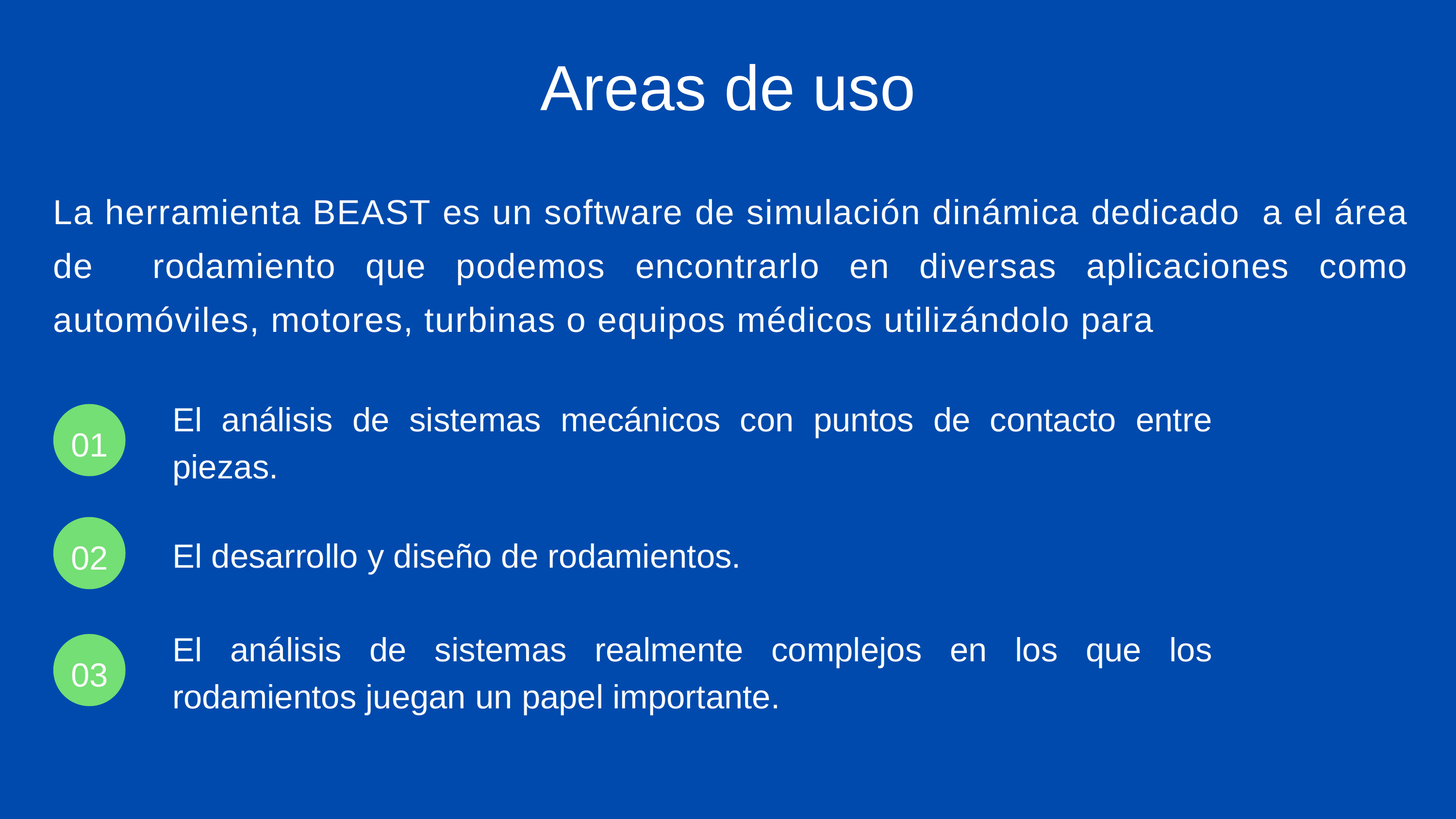

Areas de uso
La herramienta BEAST es un software de simulación dinámica dedicado  a el área de  rodamiento que podemos encontrarlo en diversas aplicaciones como automóviles, motores, turbinas o equipos médicos utilizándolo para

El análisis de sistemas mecánicos con puntos de contacto entre piezas.

01

02
El desarrollo y diseño de rodamientos.
El análisis de sistemas realmente complejos en los que los rodamientos juegan un papel importante.

03